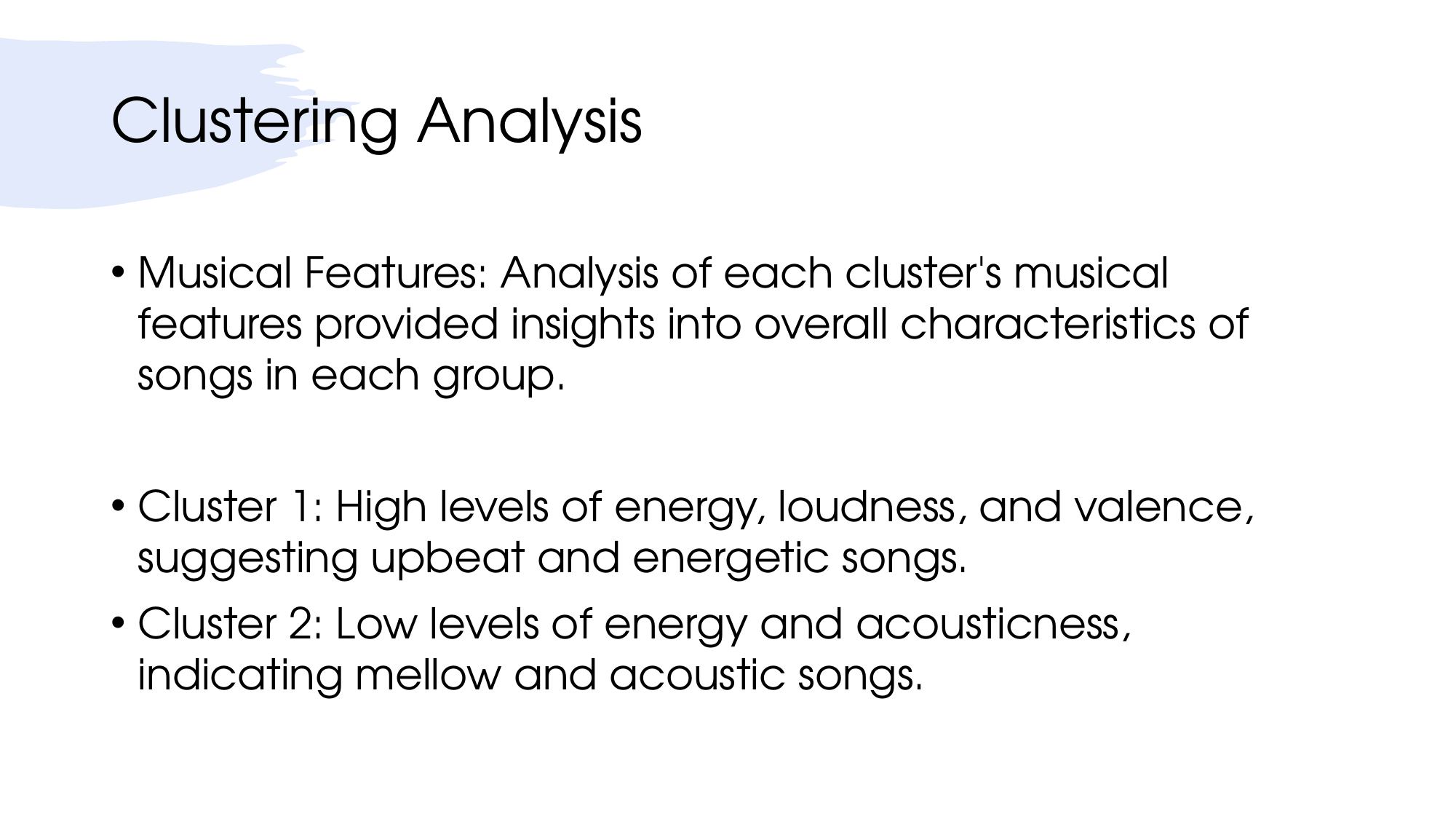

# Clustering Analysis
Musical Features: Analysis of each cluster's musical features provided insights into overall characteristics of songs in each group.

Cluster 1: High levels of energy, loudness, and valence, suggesting upbeat and energetic songs.
Cluster 2: Low levels of energy and acousticness, indicating mellow and acoustic songs.